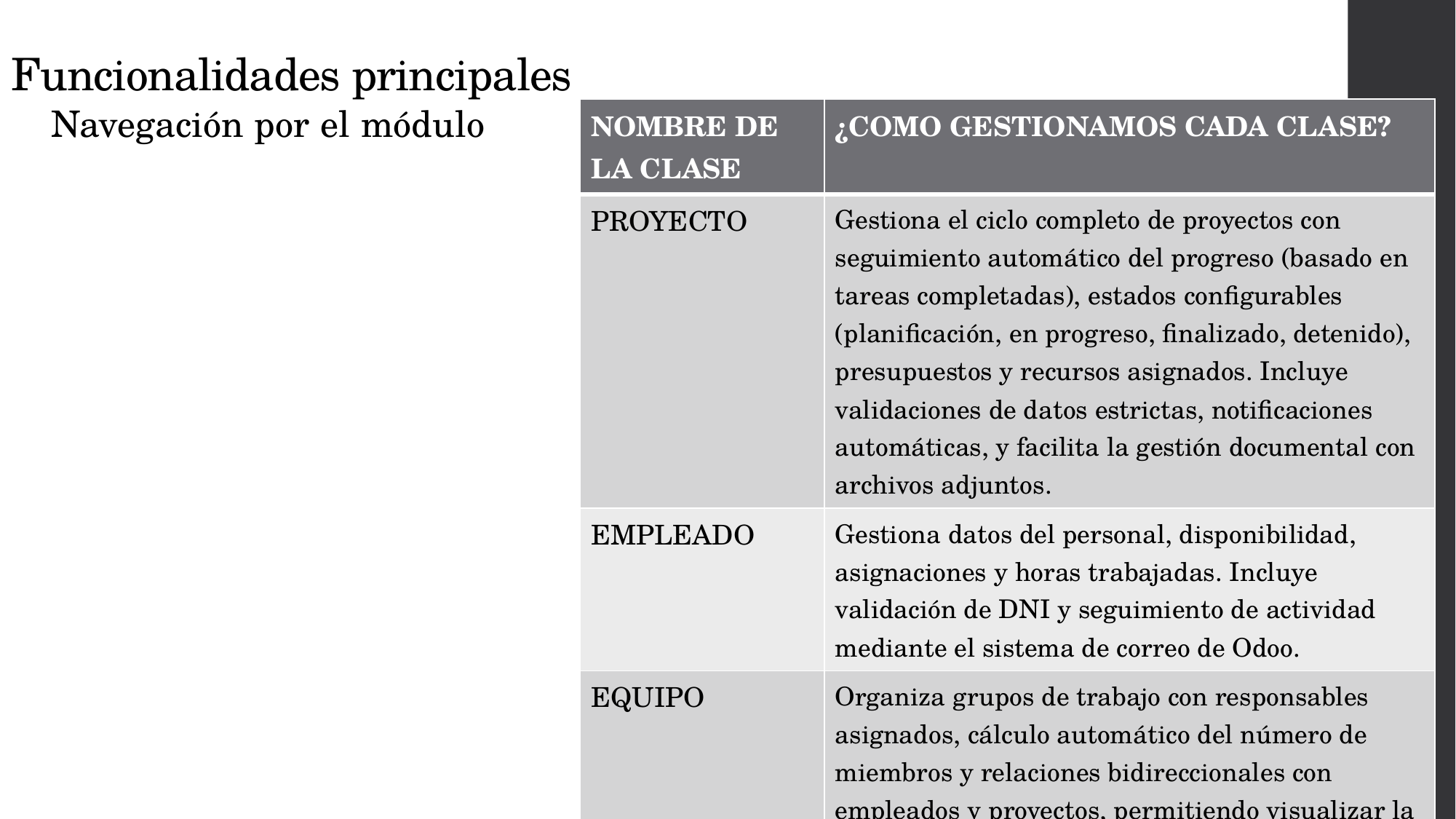

# Funcionalidades principales
Navegación por el módulo

| NOMBRE DE LA CLASE | ¿COMO GESTIONAMOS CADA CLASE? |
| --- | --- |
| PROYECTO | Gestiona el ciclo completo de proyectos con seguimiento automático del progreso (basado en tareas completadas), estados configurables (planificación, en progreso, finalizado, detenido), presupuestos y recursos asignados. Incluye validaciones de datos estrictas, notificaciones automáticas, y facilita la gestión documental con archivos adjuntos. |
| EMPLEADO | Gestiona datos del personal, disponibilidad, asignaciones y horas trabajadas. Incluye validación de DNI y seguimiento de actividad mediante el sistema de correo de Odoo. |
| EQUIPO | Organiza grupos de trabajo con responsables asignados, cálculo automático del número de miembros y relaciones bidireccionales con empleados y proyectos, permitiendo visualizar la estructura organizativa para optimizar la asignación de recursos humanos. |